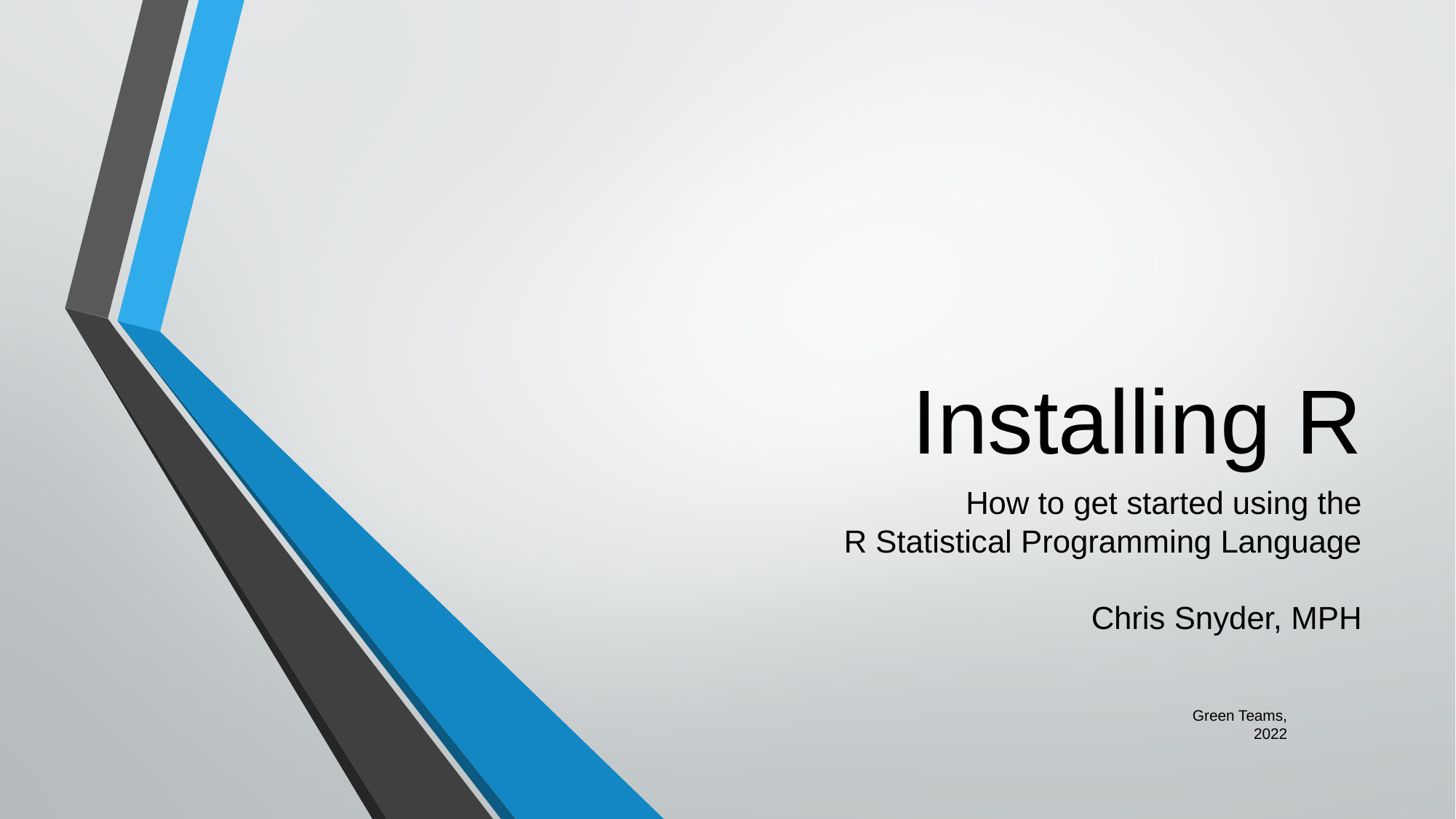

# Installing R
How to get started using the
R Statistical Programming Language
Chris Snyder, MPH
Green Teams, 2022